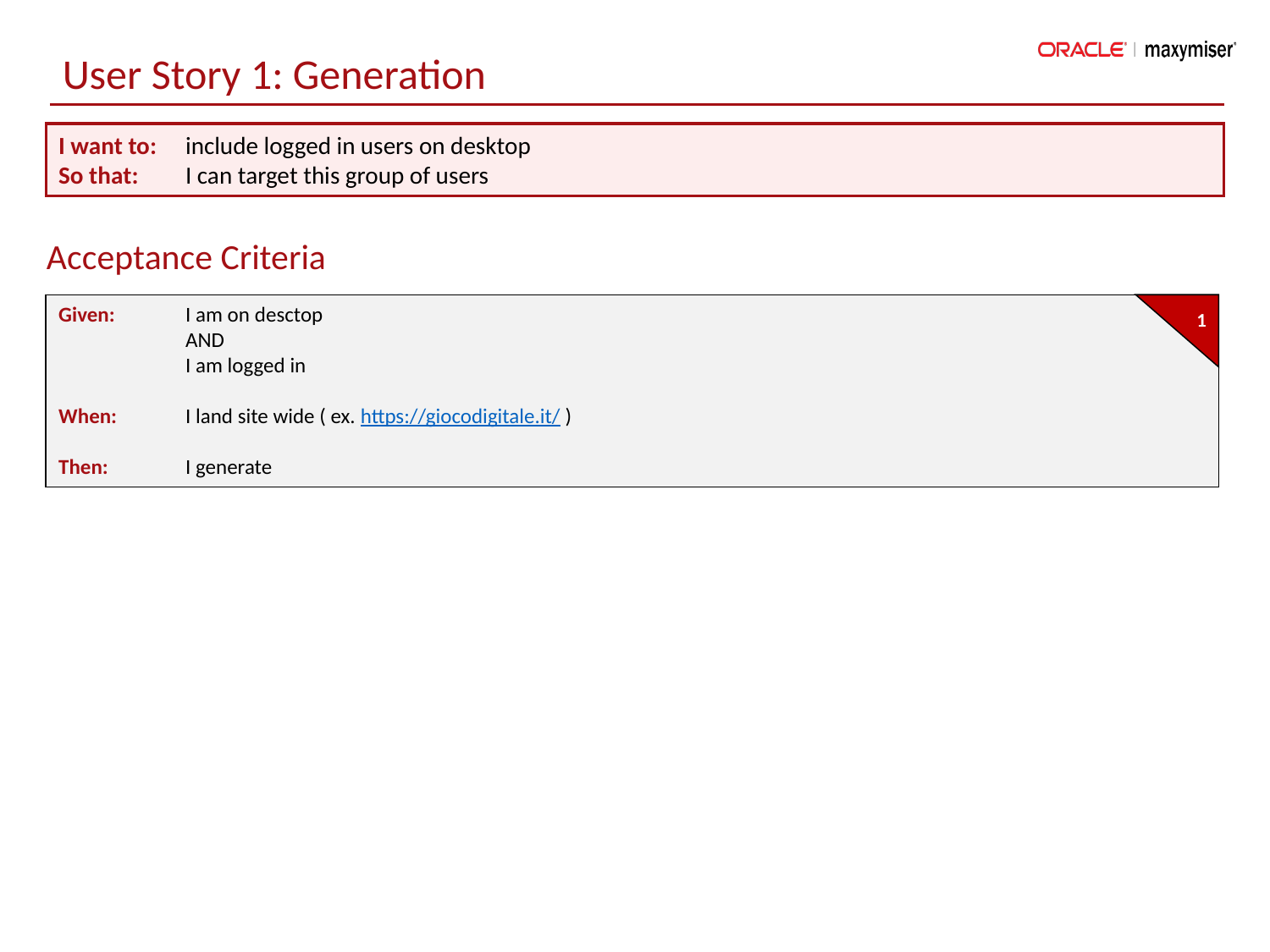

User Story 1: Generation
I want to: 	include logged in users on desktop
So that: 	I can target this group of users
Acceptance Criteria

Given: 	I am on desctop
	AND
	I am logged in
When: 	I land site wide ( ex. https://giocodigitale.it/ )
Then: 	I generate
1